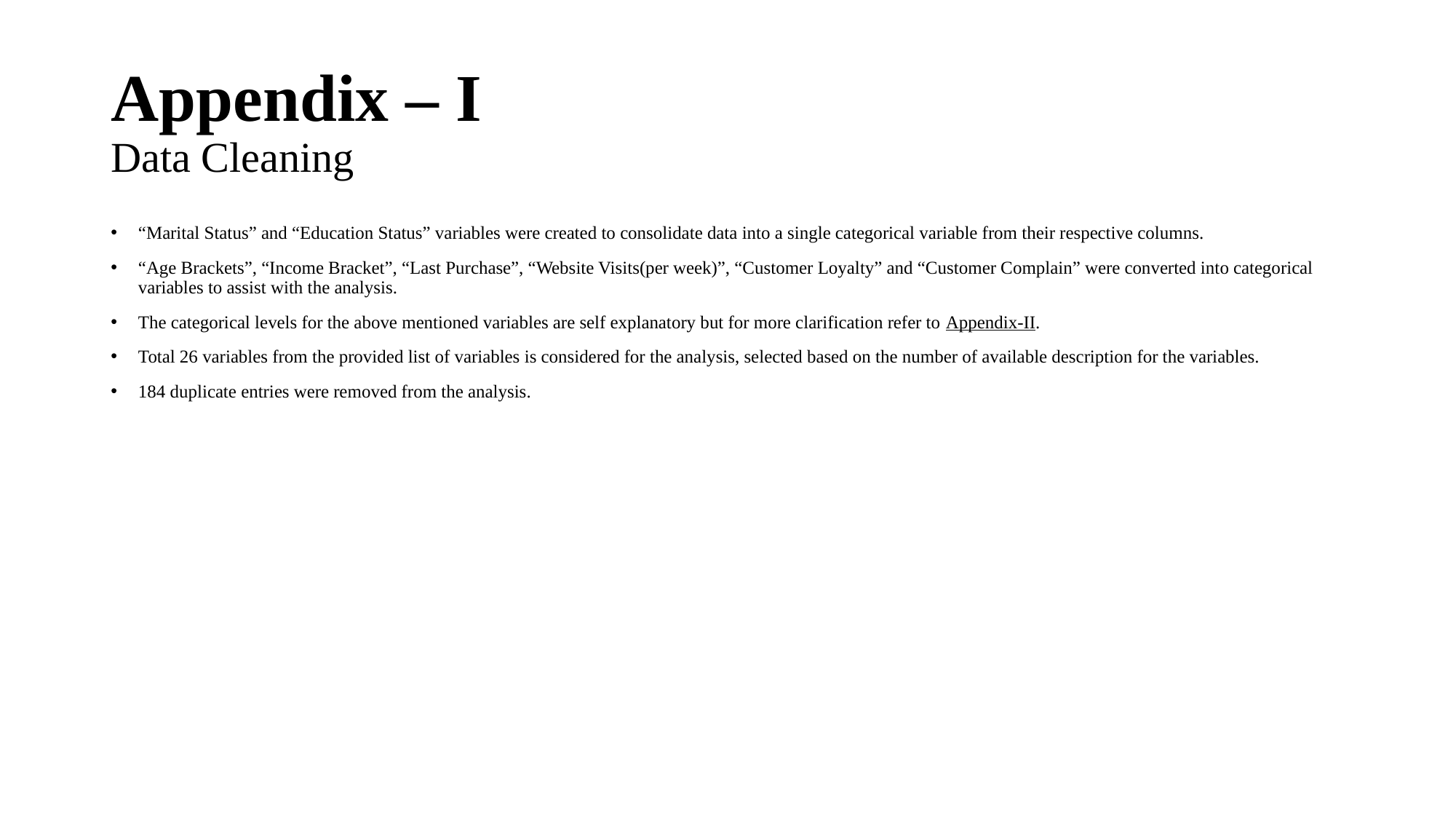

# Appendix – I Data Cleaning
“Marital Status” and “Education Status” variables were created to consolidate data into a single categorical variable from their respective columns.
“Age Brackets”, “Income Bracket”, “Last Purchase”, “Website Visits(per week)”, “Customer Loyalty” and “Customer Complain” were converted into categorical variables to assist with the analysis.
The categorical levels for the above mentioned variables are self explanatory but for more clarification refer to Appendix-II.
Total 26 variables from the provided list of variables is considered for the analysis, selected based on the number of available description for the variables.
184 duplicate entries were removed from the analysis.